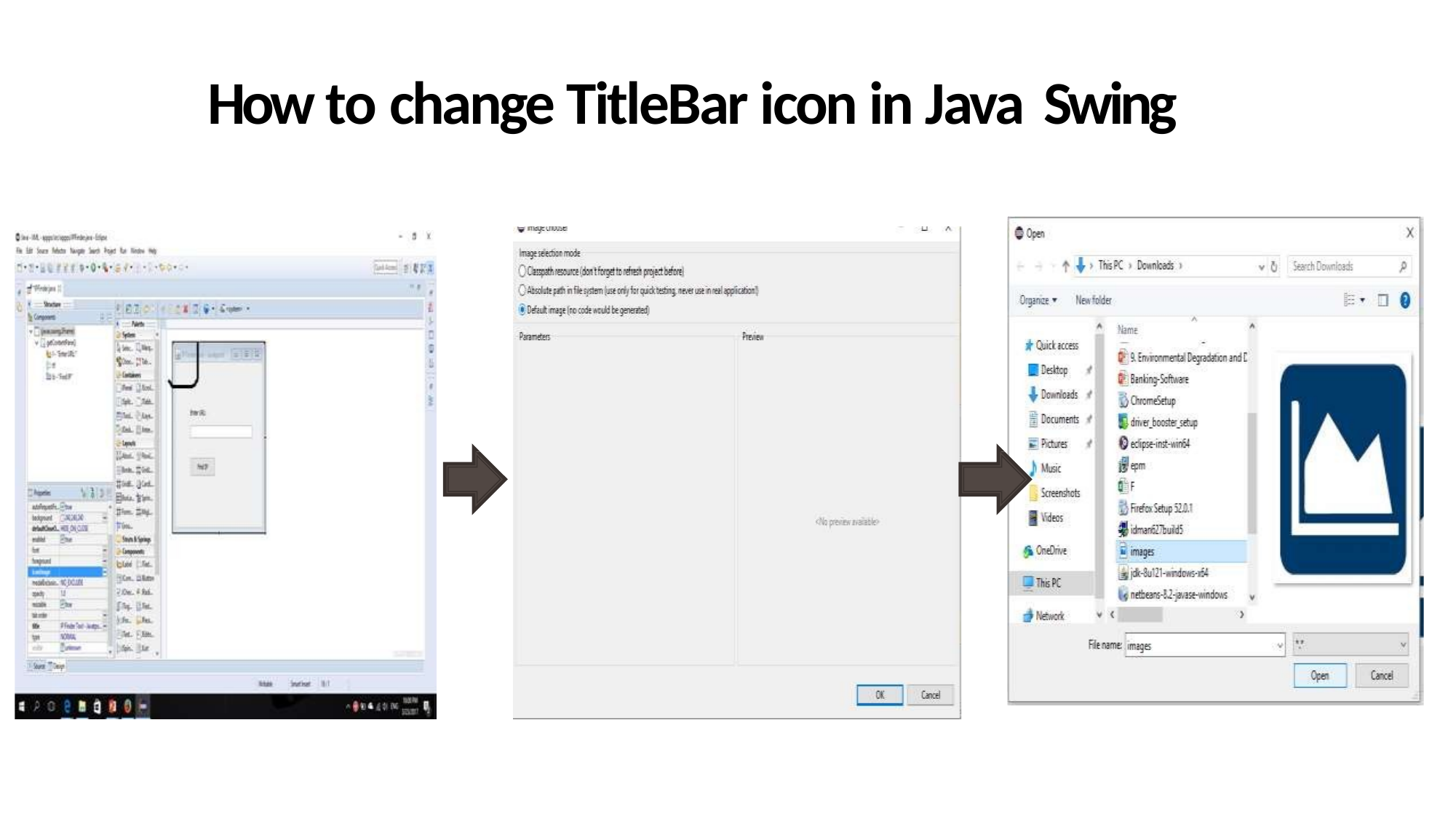

# How to change TitleBar icon in Java Swing